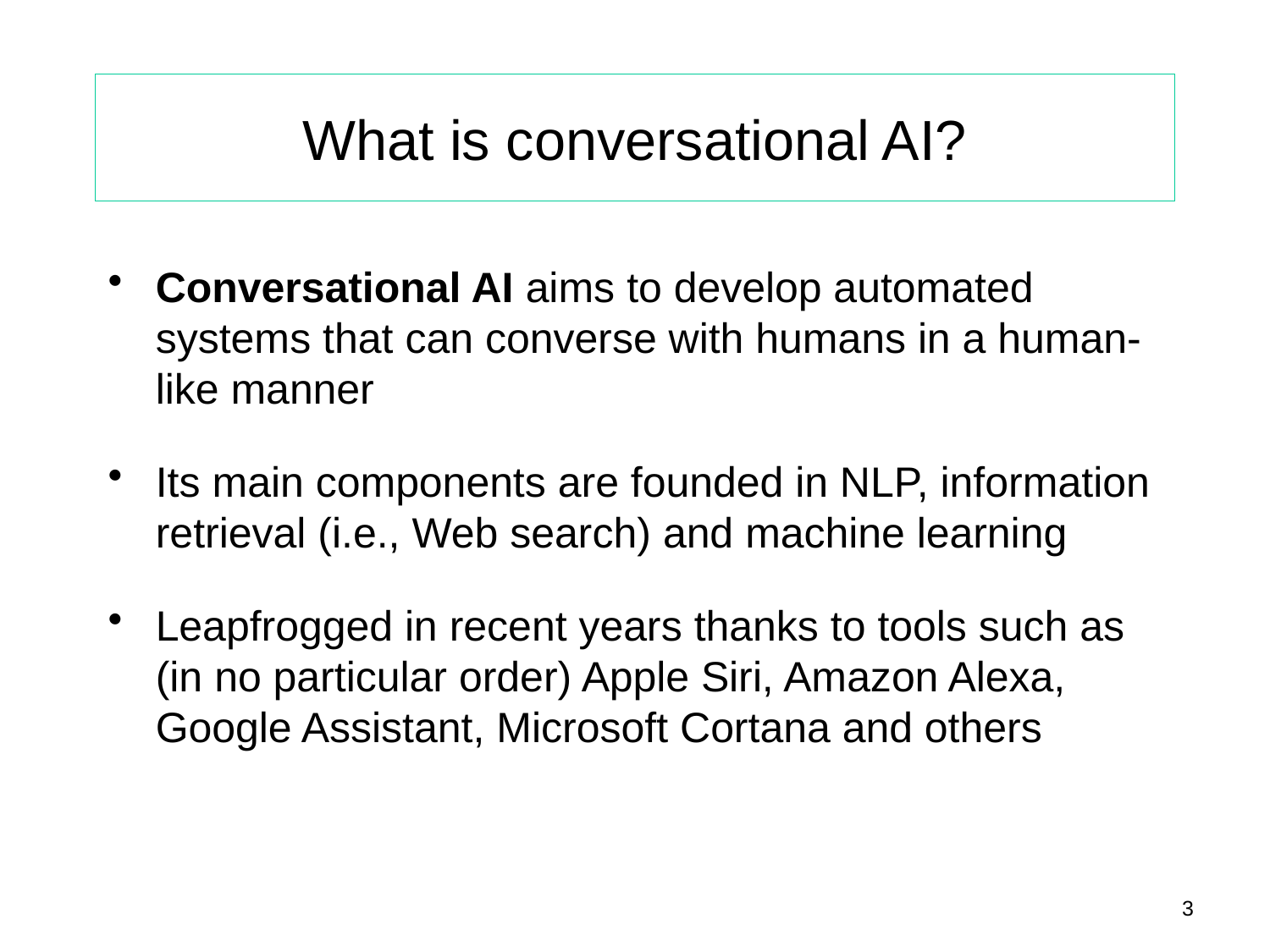

# What is conversational AI?
Conversational AI aims to develop automated systems that can converse with humans in a human-like manner
Its main components are founded in NLP, information retrieval (i.e., Web search) and machine learning
Leapfrogged in recent years thanks to tools such as (in no particular order) Apple Siri, Amazon Alexa, Google Assistant, Microsoft Cortana and others
3